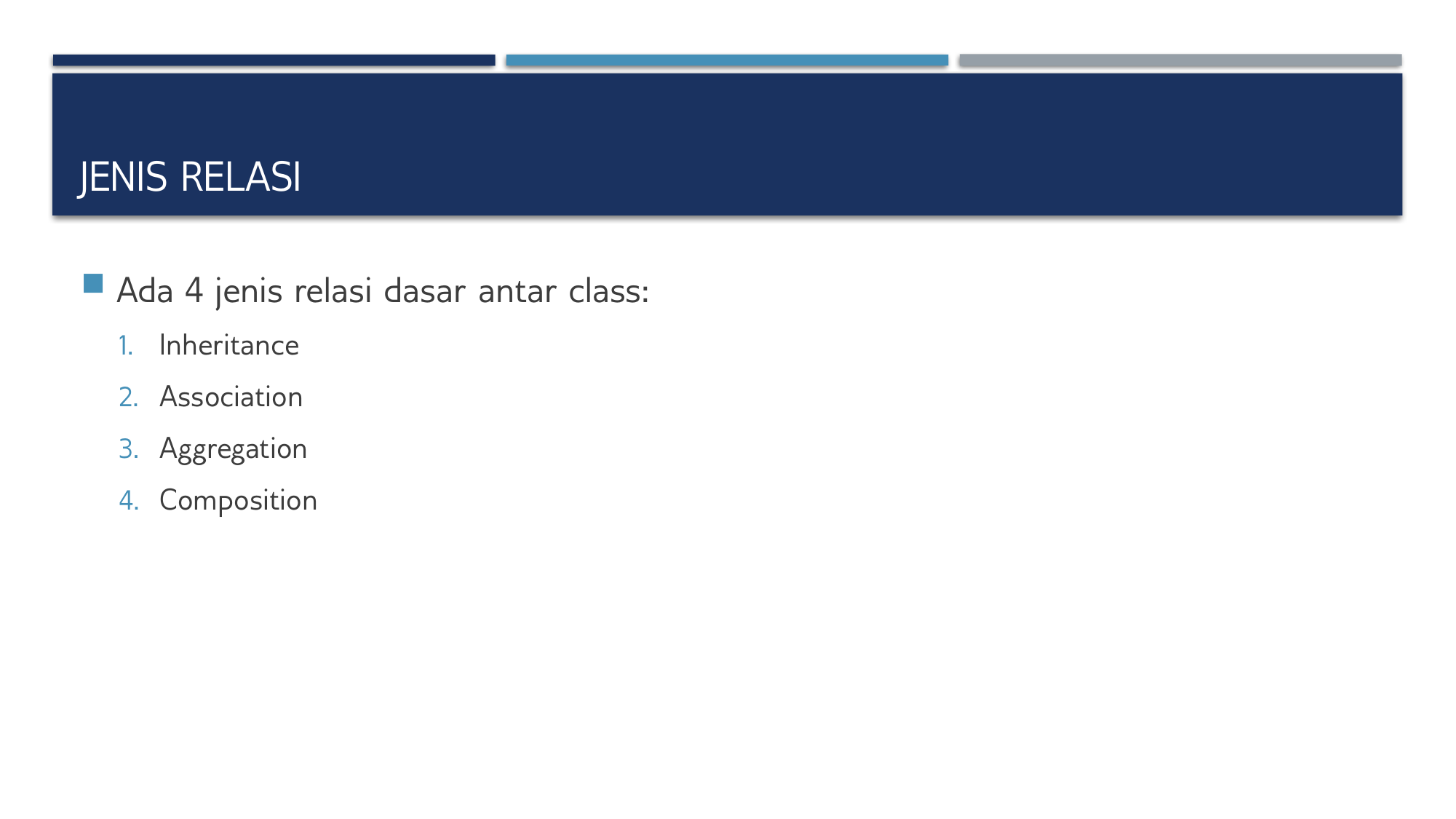

# Jenis relasi
Ada 4 jenis relasi dasar antar class:
Inheritance
Association
Aggregation
Composition